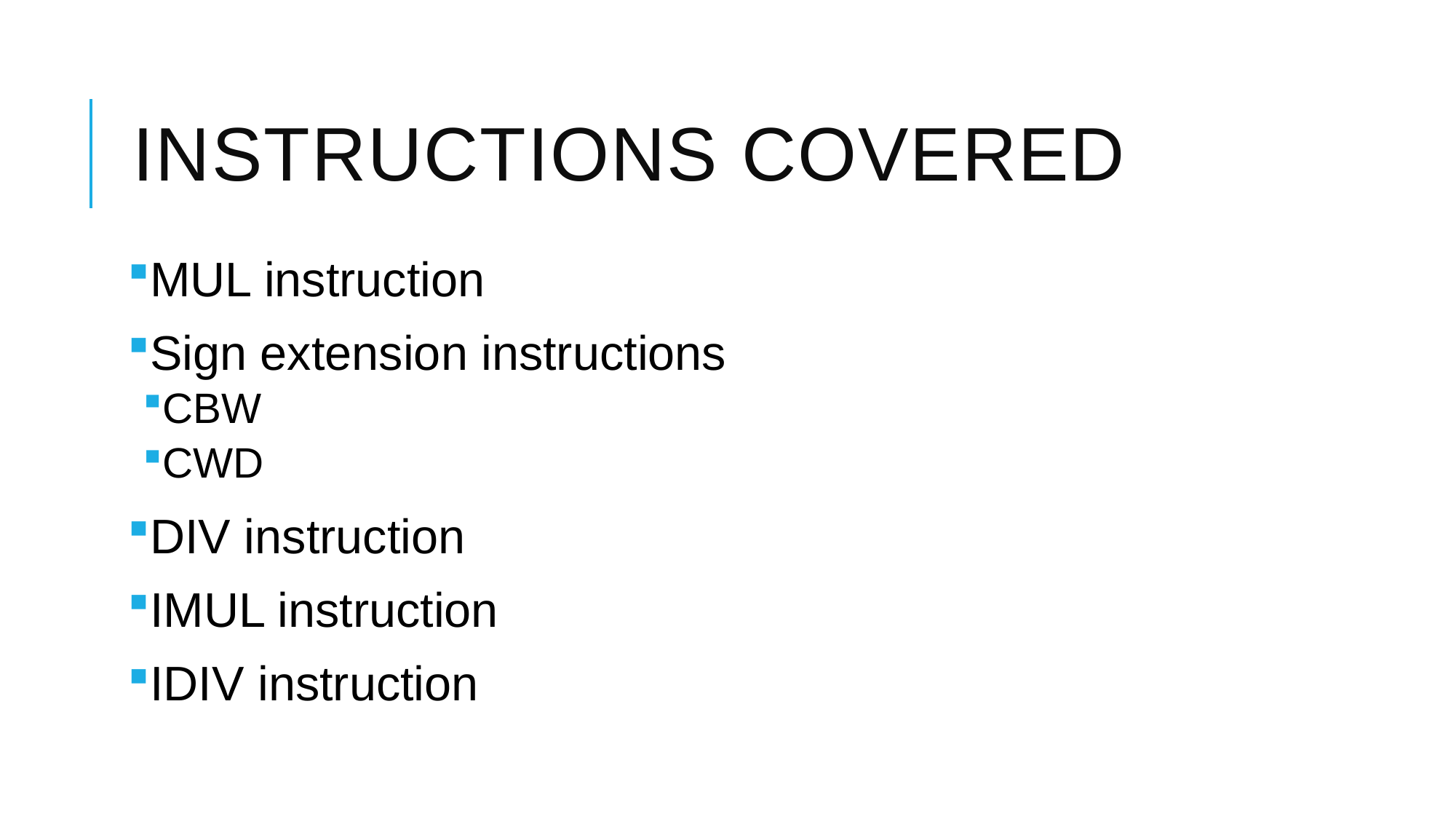

# Instructions covered
MUL instruction
Sign extension instructions
CBW
CWD
DIV instruction
IMUL instruction
IDIV instruction